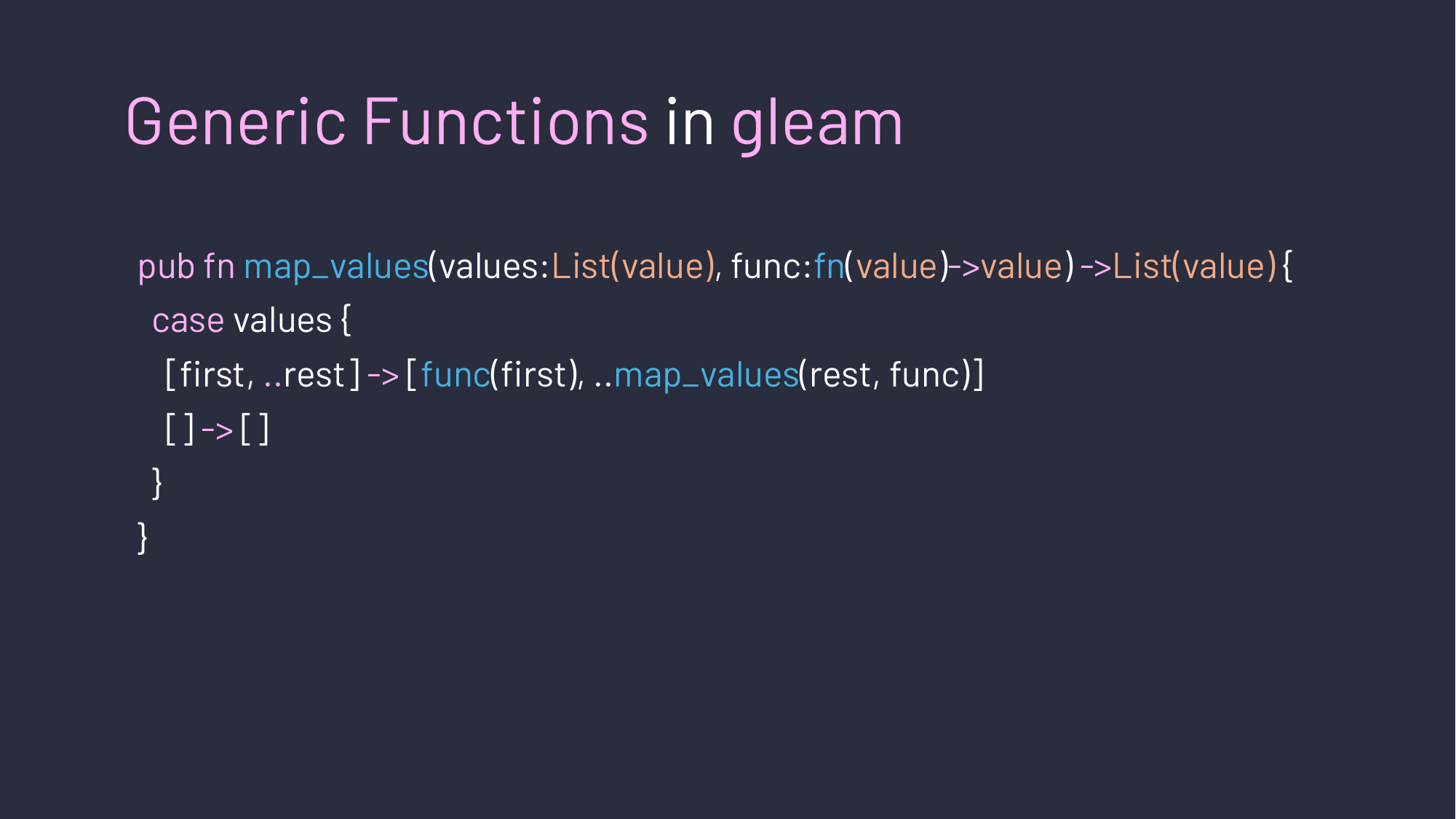

# Generic Functions in gleam

pub fn map_values(values:List(value), func:fn(value)->value) ->List(value) {
  case values {
    [first, ..rest] -> [func(first), ..map_values(rest, func)]
    [] -> []
  }
}